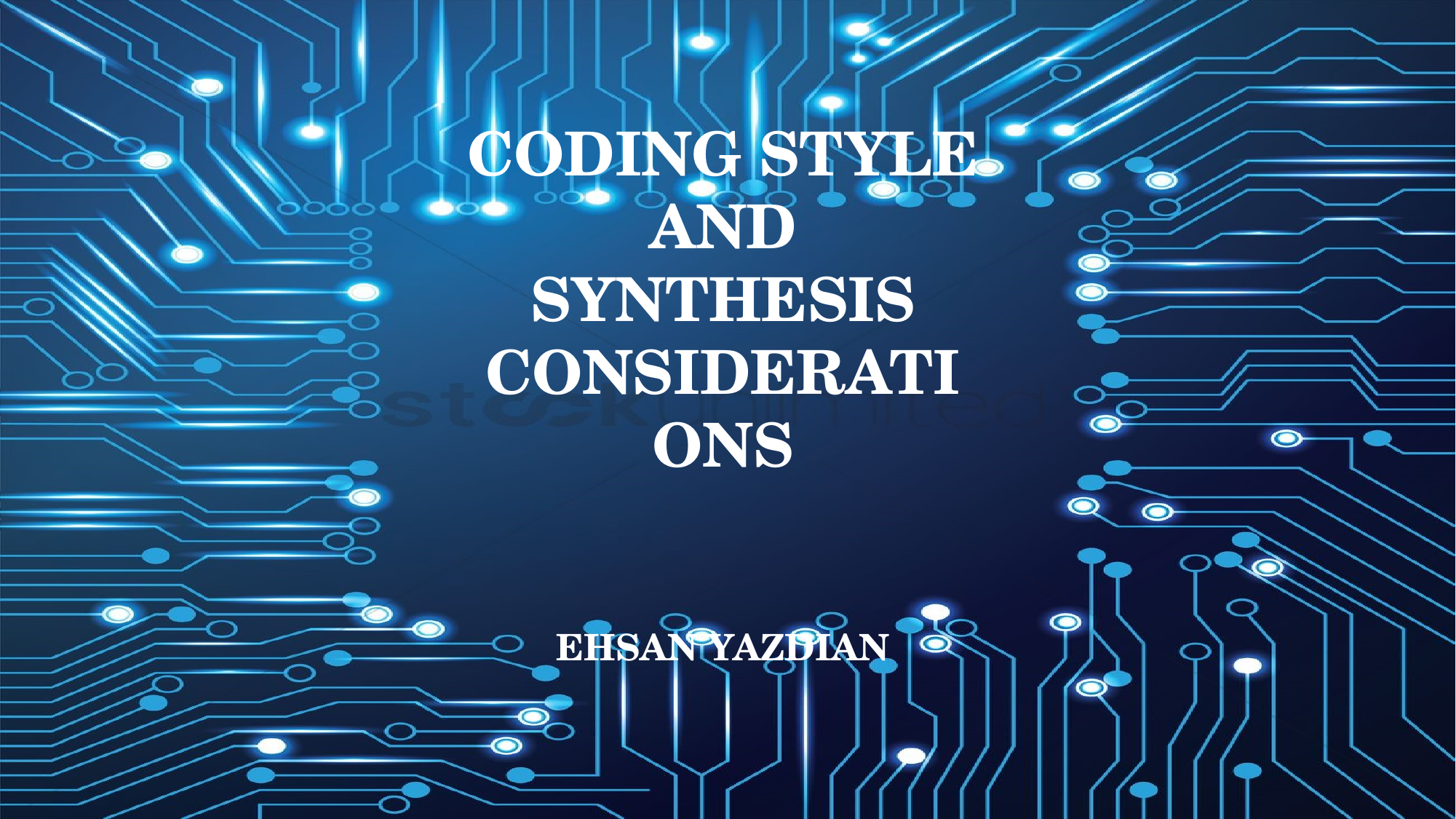

# Coding Style and Synthesis Considerations Ehsan Yazdian
1